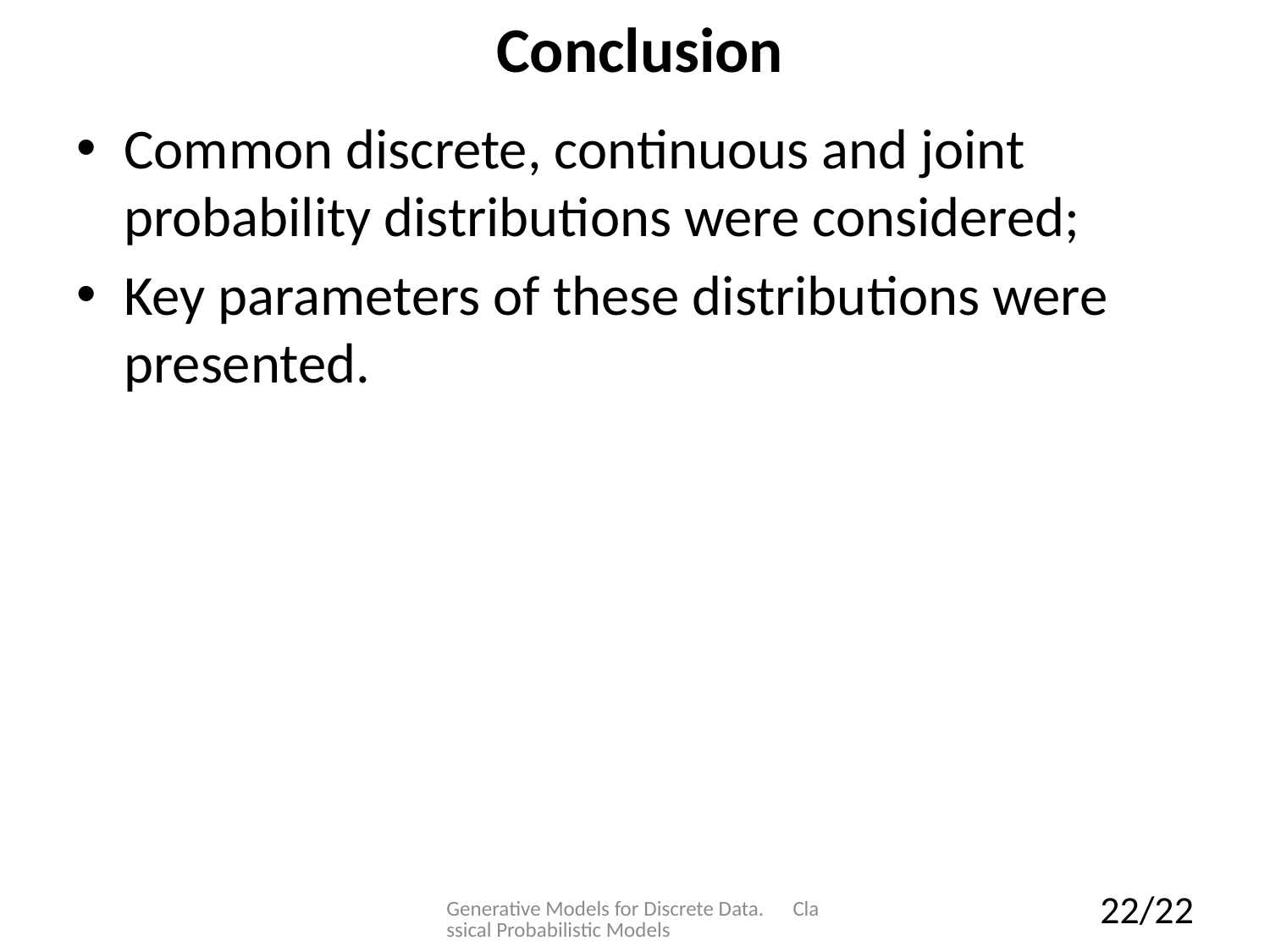

# Conclusion
Common discrete, continuous and joint probability distributions were considered;
Key parameters of these distributions were presented.
Generative Models for Discrete Data.      Classical Probabilistic Models
22/22